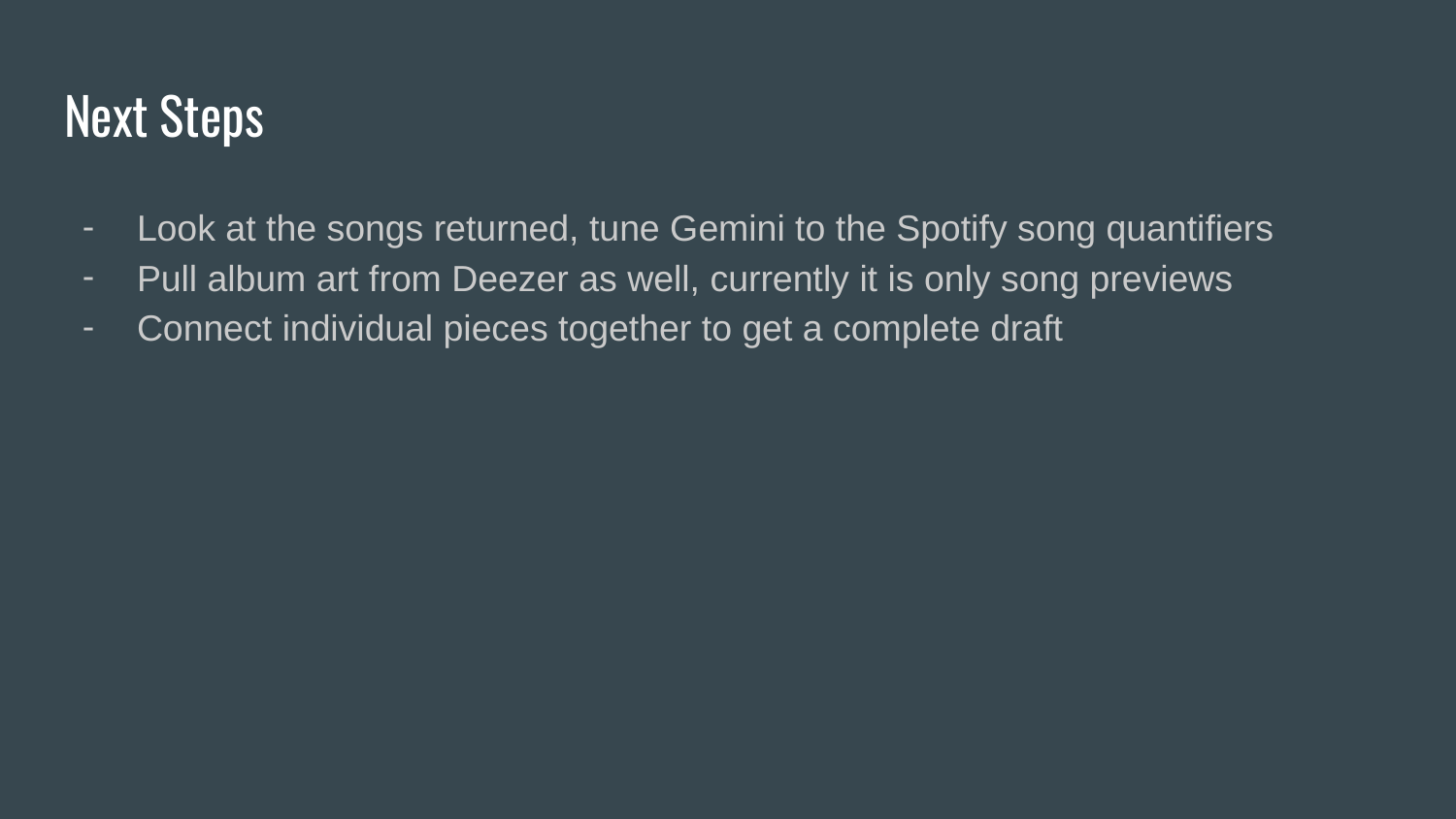

# Next Steps
Look at the songs returned, tune Gemini to the Spotify song quantifiers
Pull album art from Deezer as well, currently it is only song previews
Connect individual pieces together to get a complete draft